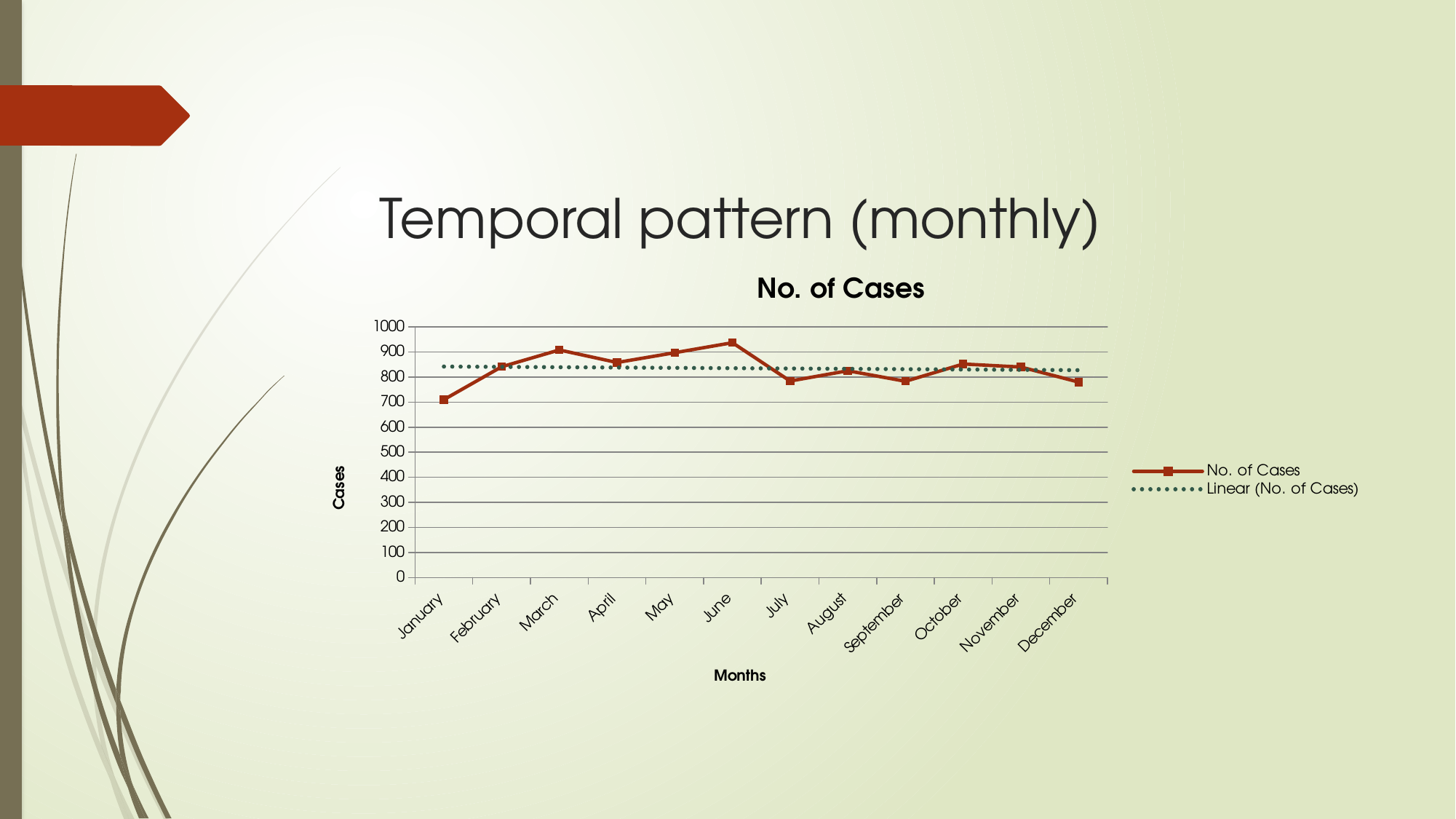

# Temporal pattern (monthly)

### Chart:

| Category |  |
|---|---|
| January  | 710.0 |
| February  | 841.0 |
| March  | 908.0 |
| April  | 858.0 |
| May  | 897.0 |
| June  | 937.0 |
| July  | 784.0 |
| August  | 825.0 |
| September  | 783.0 |
| October  | 852.0 |
| November  | 840.0 |
| December  | 780.0 |